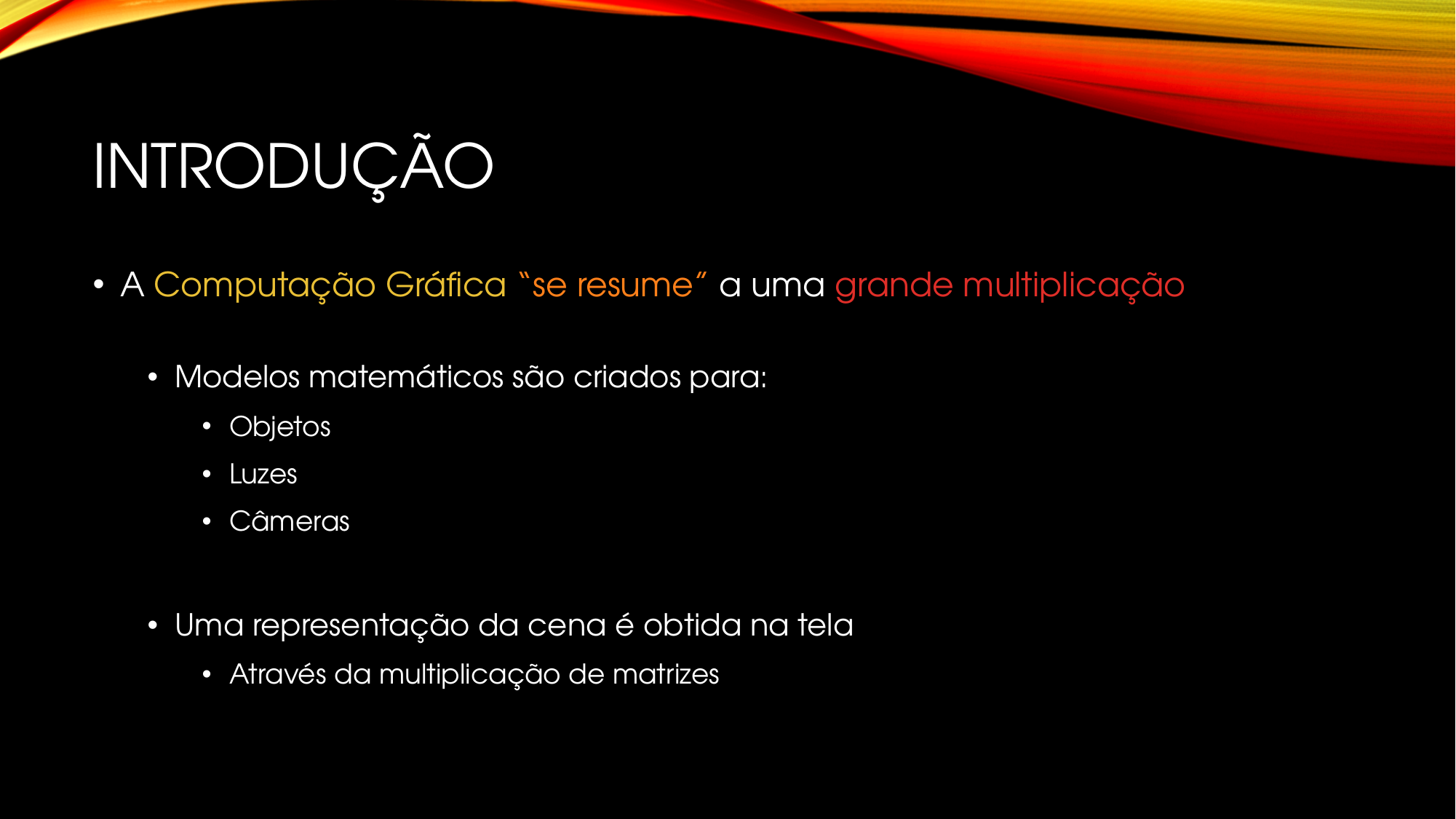

# Introdução
A Computação Gráfica “se resume” a uma grande multiplicação
Modelos matemáticos são criados para:
Objetos
Luzes
Câmeras

Uma representação da cena é obtida na tela
Através da multiplicação de matrizes